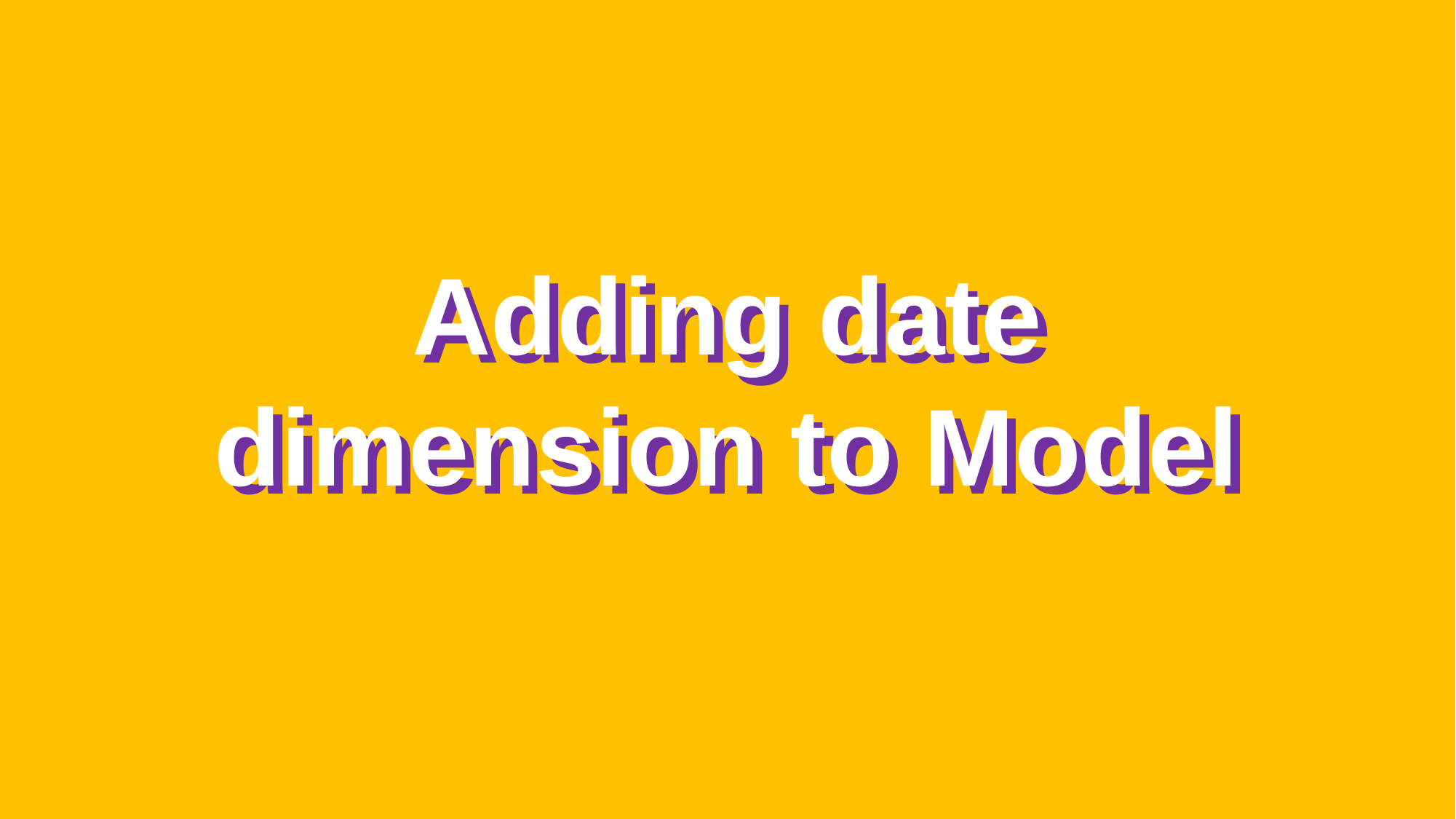

Adding date dimension to Model
Adding date dimension to Model